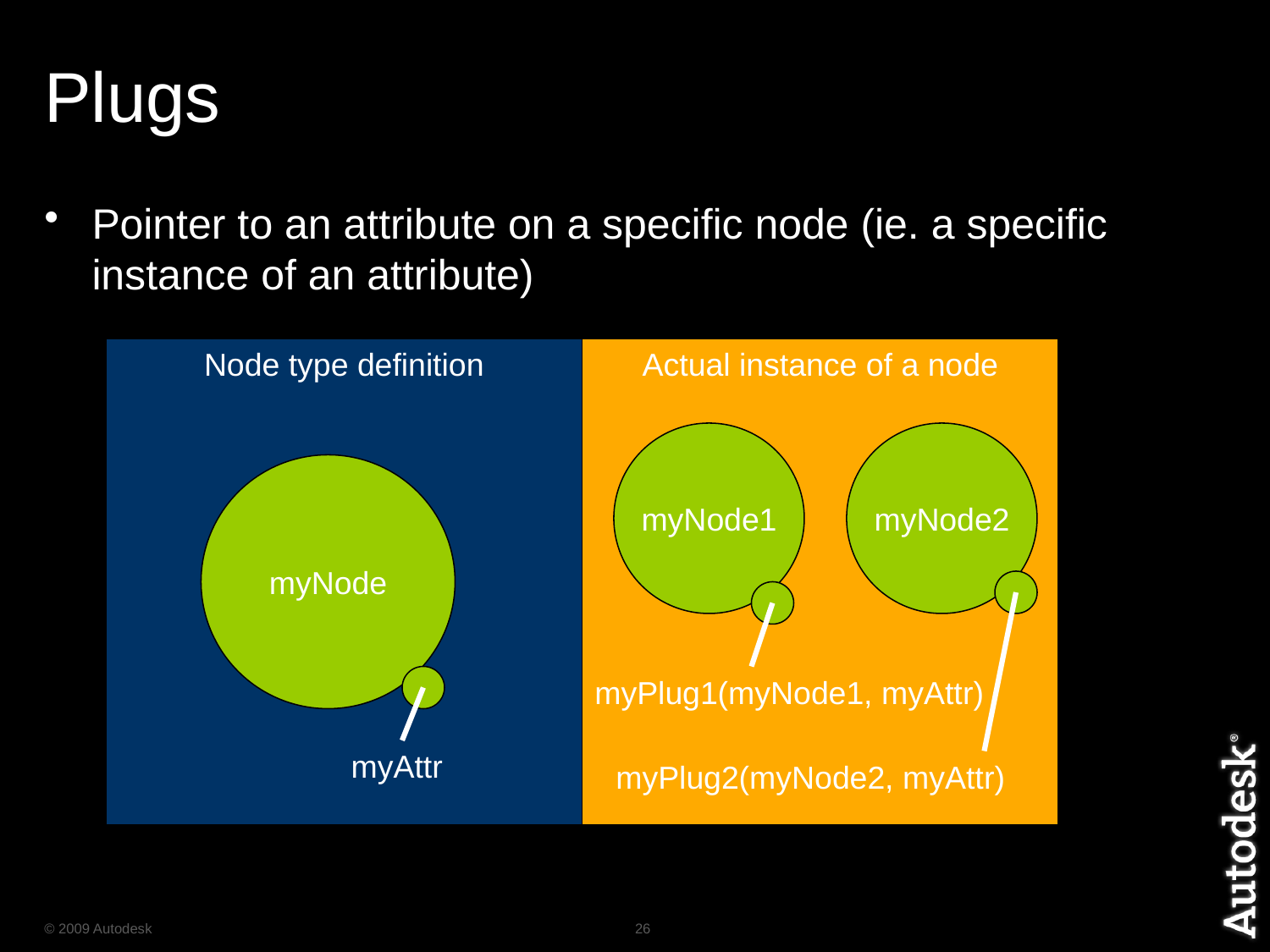

# Plugs
Pointer to an attribute on a specific node (ie. a specific instance of an attribute)
Node type definition
Actual instance of a node
myNode1
myNode2
myNode

myPlug1(myNode1, myAttr)

myAttr
myPlug2(myNode2, myAttr)